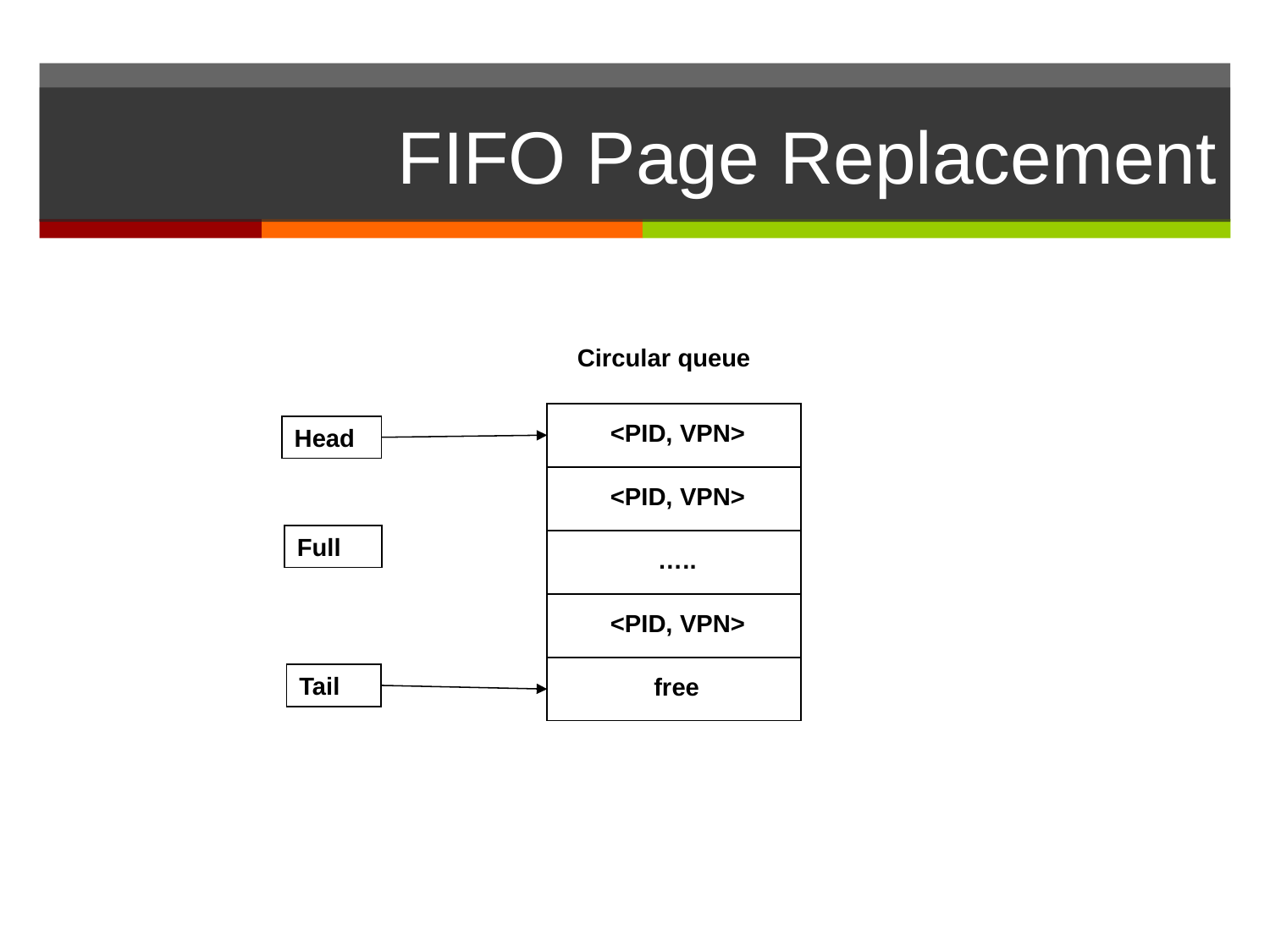

# FIFO Page Replacement
Circular queue

<PID, VPN>
Head

<PID, VPN>
Full

       …..

<PID, VPN>

Tail
 free